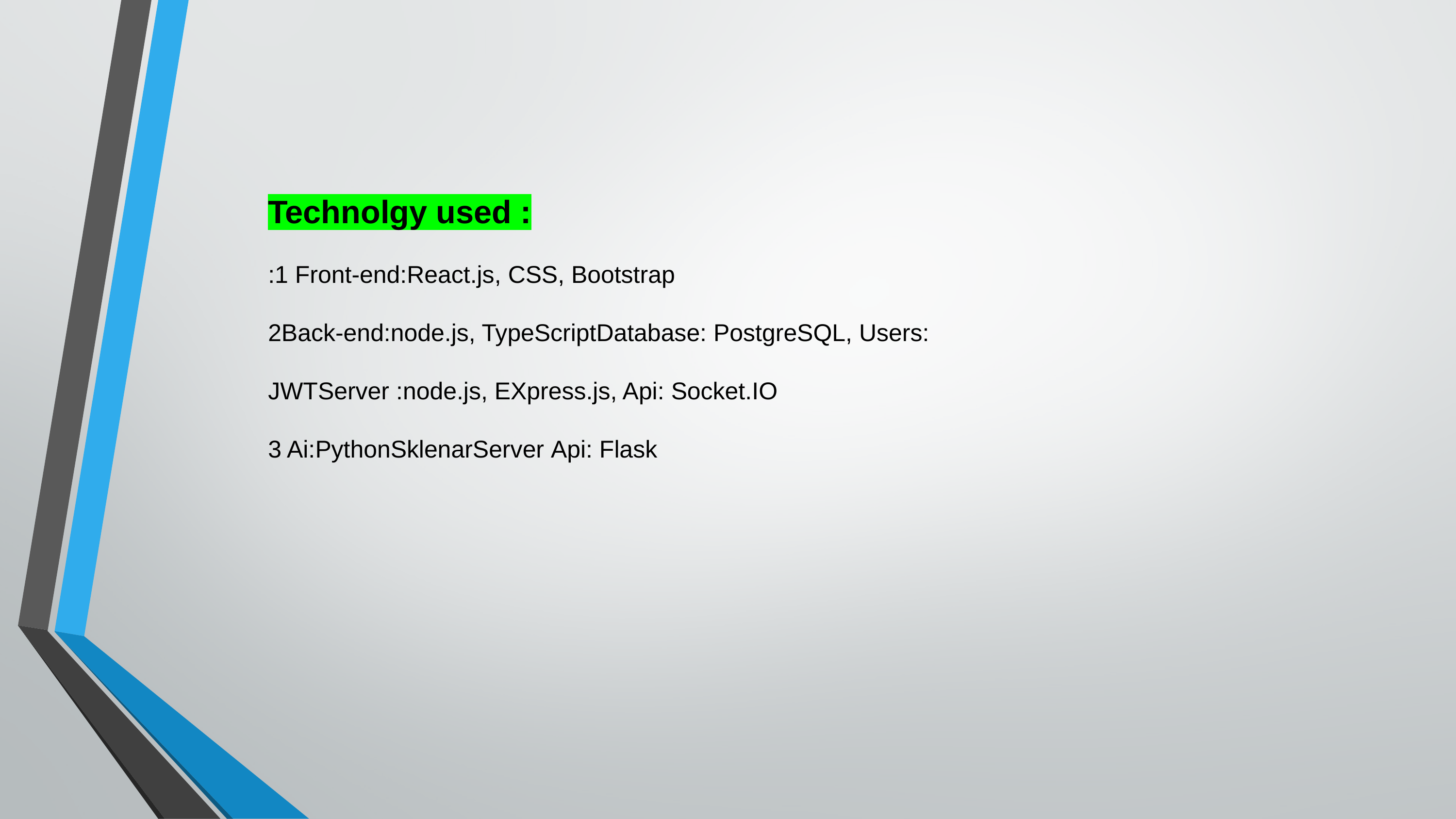

Technolgy used :
:1 Front-end:React.js, CSS, Bootstrap
2Back-end:node.js, TypeScriptDatabase: PostgreSQL, Users: JWTServer :node.js, EXpress.js, Api: Socket.IO
3 Ai:PythonSklenarServer Api: Flask